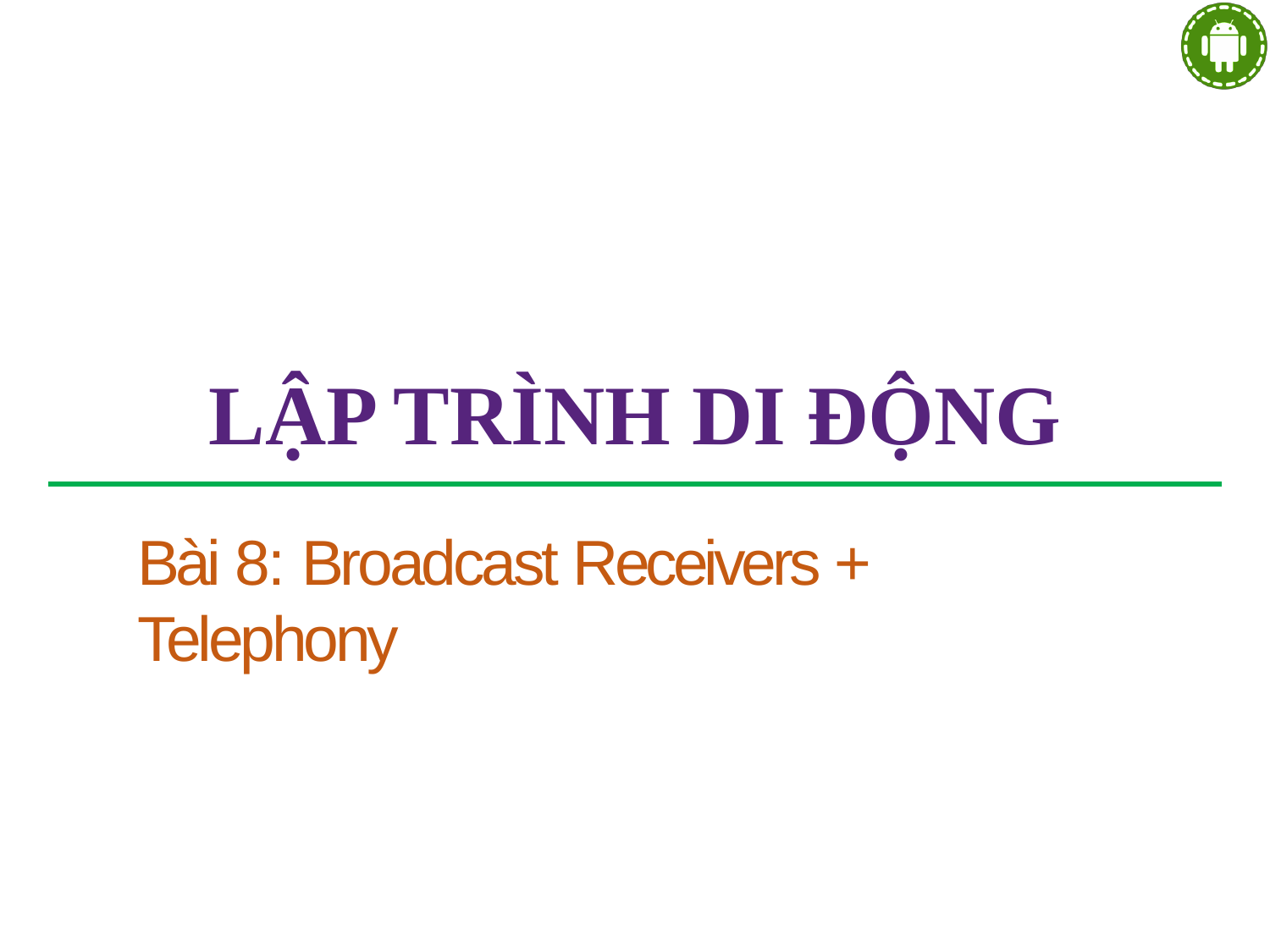

# LẬP TRÌNH DI ĐỘNG
Bài 8: Broadcast Receivers + Telephony